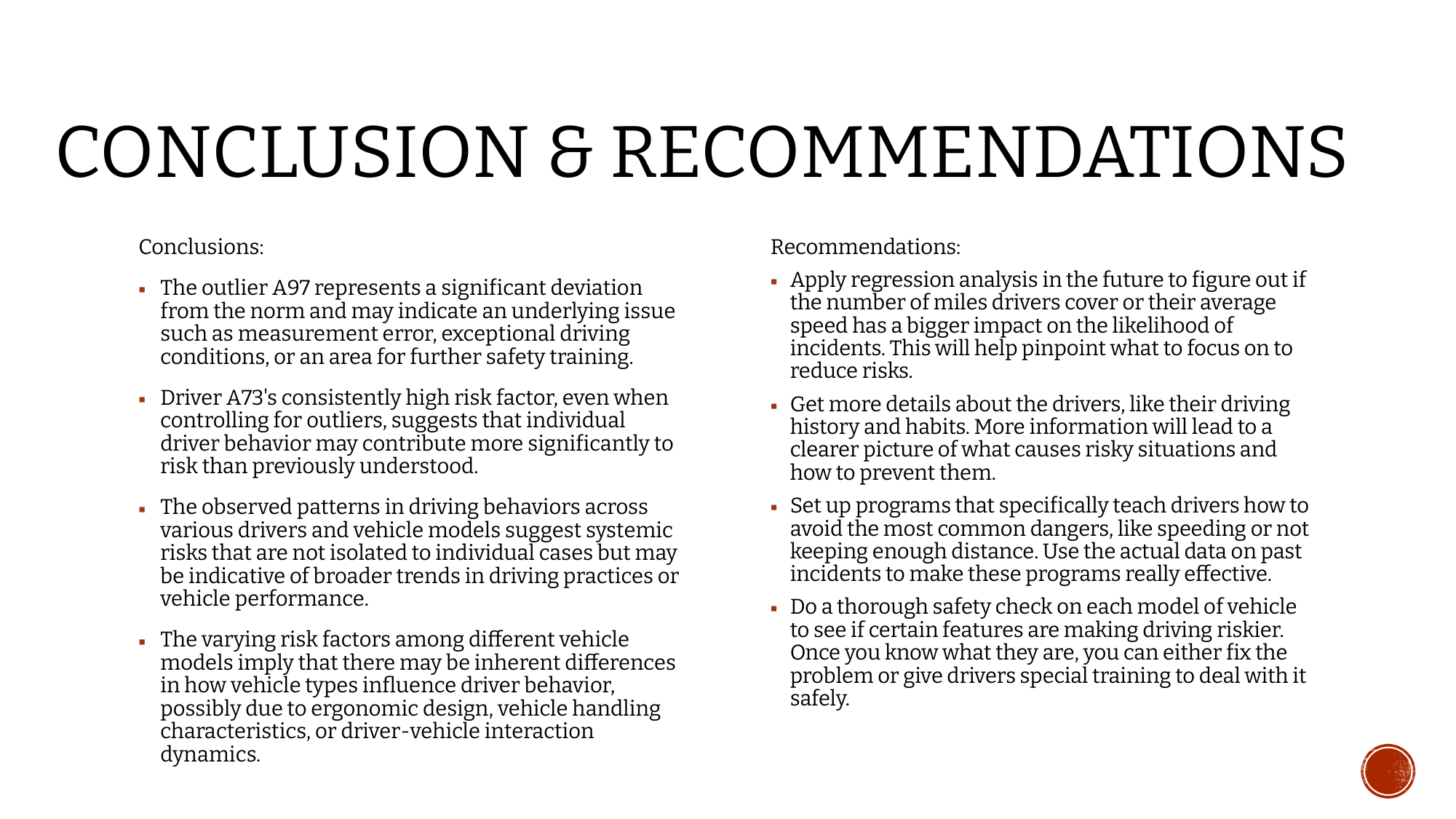

# CONCLUSION & RECOMMENDATIONS
Conclusions:
The outlier A97 represents a significant deviation from the norm and may indicate an underlying issue such as measurement error, exceptional driving conditions, or an area for further safety training.
Driver A73's consistently high risk factor, even when controlling for outliers, suggests that individual driver behavior may contribute more significantly to risk than previously understood.
The observed patterns in driving behaviors across various drivers and vehicle models suggest systemic risks that are not isolated to individual cases but may be indicative of broader trends in driving practices or vehicle performance.
The varying risk factors among different vehicle models imply that there may be inherent differences in how vehicle types influence driver behavior, possibly due to ergonomic design, vehicle handling characteristics, or driver-vehicle interaction dynamics.

Recommendations:
Apply regression analysis in the future to figure out if the number of miles drivers cover or their average speed has a bigger impact on the likelihood of incidents. This will help pinpoint what to focus on to reduce risks.
Get more details about the drivers, like their driving history and habits. More information will lead to a clearer picture of what causes risky situations and how to prevent them.
Set up programs that specifically teach drivers how to avoid the most common dangers, like speeding or not keeping enough distance. Use the actual data on past incidents to make these programs really effective.
Do a thorough safety check on each model of vehicle to see if certain features are making driving riskier. Once you know what they are, you can either fix the problem or give drivers special training to deal with it safely.